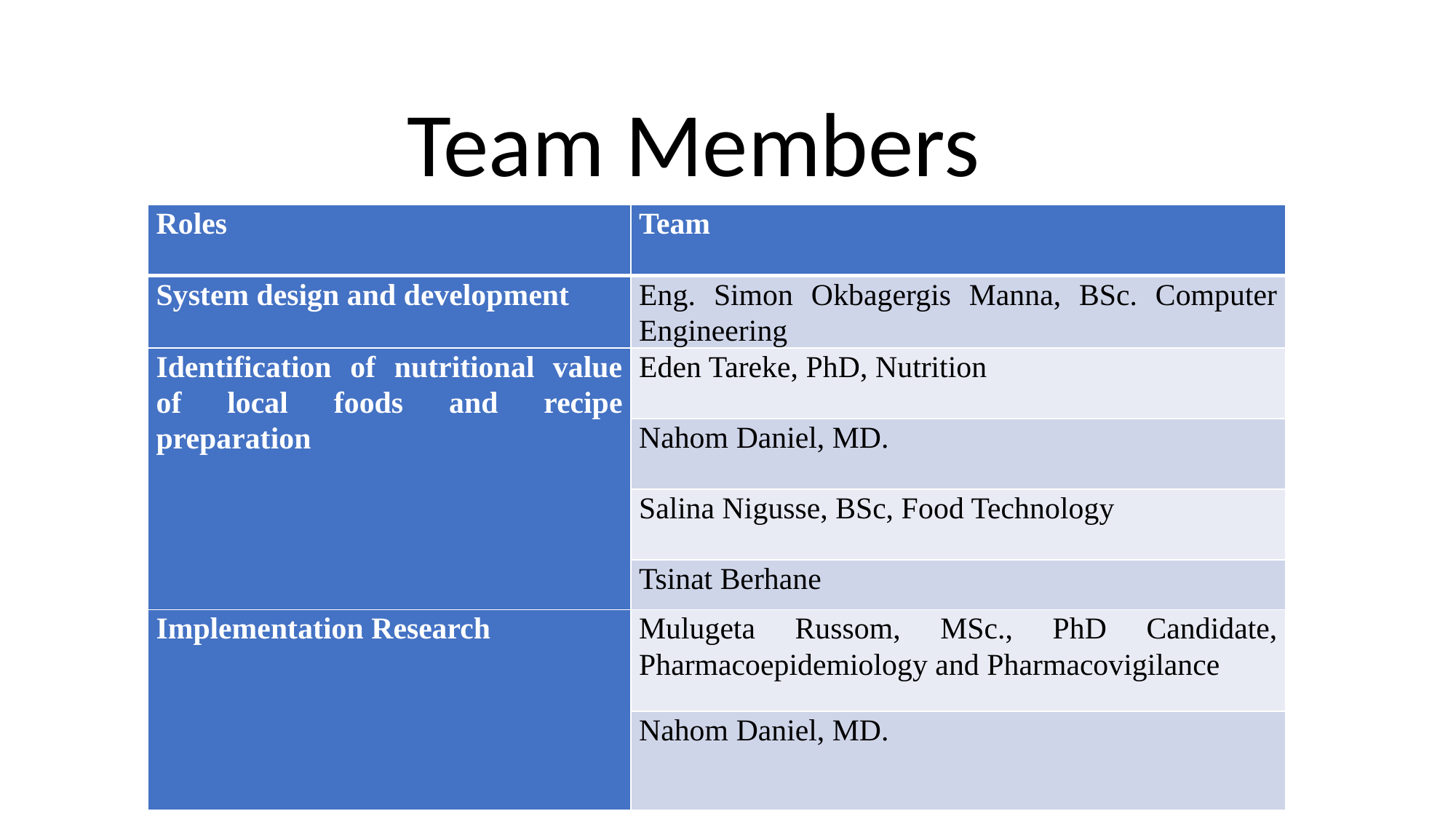

# Team Members

| Roles | Team |
| --- | --- |
| System design and development | Eng. Simon Okbagergis Manna, BSc. Computer Engineering |
| Identification of nutritional value of local foods and recipe preparation | Eden Tareke, PhD, Nutrition |
|  | Nahom Daniel, MD. |
|  | Salina Nigusse, BSc, Food Technology |
|  | Tsinat Berhane |
| Implementation Research | Mulugeta Russom, MSc., PhD Candidate, Pharmacoepidemiology and Pharmacovigilance |
|  | Nahom Daniel, MD. |